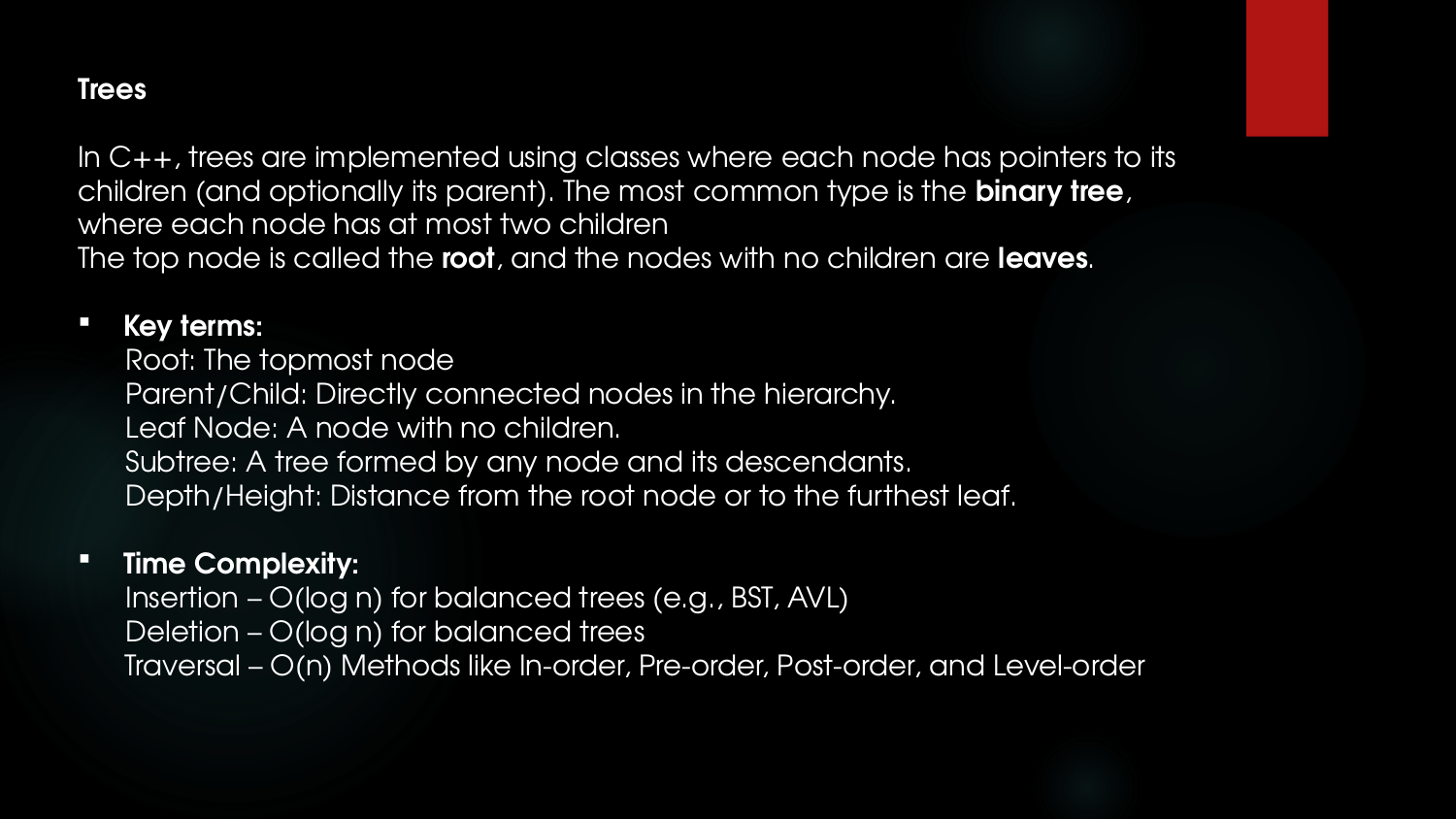

Trees

In C++, trees are implemented using classes where each node has pointers to its children (and optionally its parent). The most common type is the binary tree, where each node has at most two children
The top node is called the root, and the nodes with no children are leaves.

Key terms:
      Root: The topmost node
      Parent/Child: Directly connected nodes in the hierarchy.
      Leaf Node: A node with no children.
      Subtree: A tree formed by any node and its descendants.
      Depth/Height: Distance from the root node or to the furthest leaf.

Time Complexity:
      Insertion – O(log n) for balanced trees (e.g., BST, AVL)
      Deletion – O(log n) for balanced trees
      Traversal – O(n) Methods like In-order, Pre-order, Post-order, and Level-order